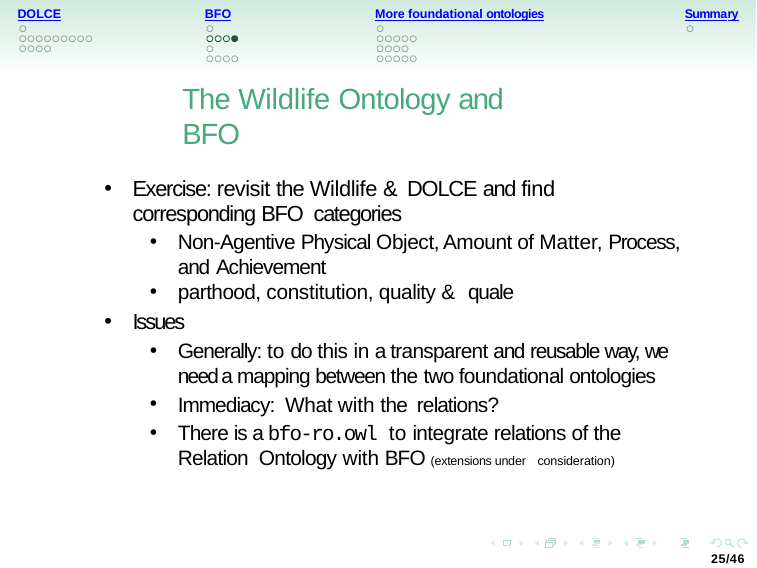

DOLCE
BFO
More foundational ontologies
Summary

The Wildlife Ontology and  BFO
Exercise: revisit the Wildlife & DOLCE and find  corresponding BFO categories
Non-Agentive Physical Object, Amount of Matter, Process,  and Achievement
parthood, constitution, quality & quale
Issues
Generally: to do this in a transparent and reusable way, we  need a mapping between the two foundational ontologies
Immediacy:  What with the relations?
There is a bfo-ro.owl to integrate relations of the Relation  Ontology with BFO (extensions under   consideration)

25/46